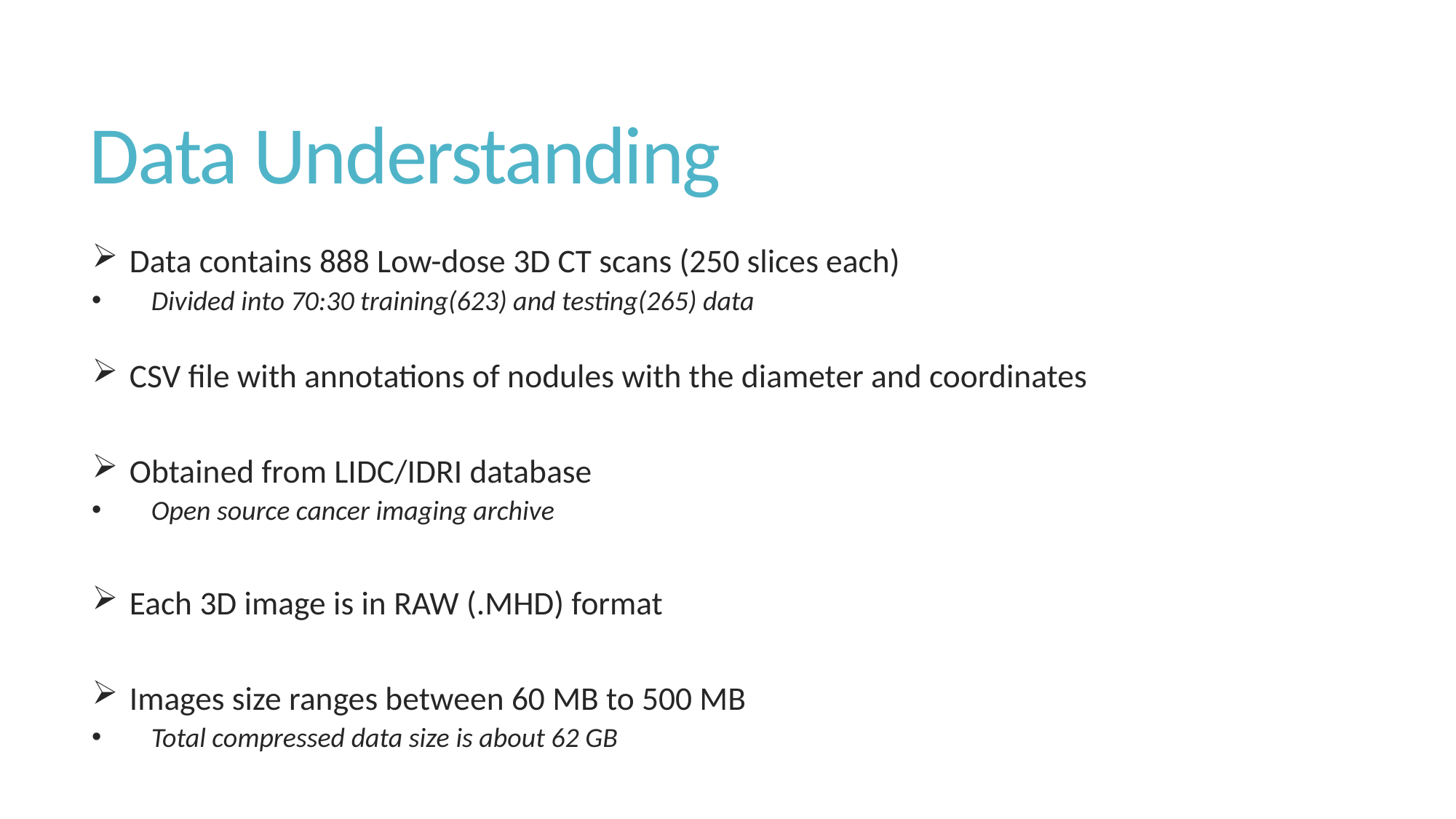

# Data Understanding
Data contains 888 Low-dose 3D CT scans (250 slices each)
Divided into 70:30 training(623) and testing(265) data

CSV file with annotations of nodules with the diameter and coordinates

Obtained from LIDC/IDRI database
Open source cancer imaging archive

Each 3D image is in RAW (.MHD) format

Images size ranges between 60 MB to 500 MB
Total compressed data size is about 62 GB